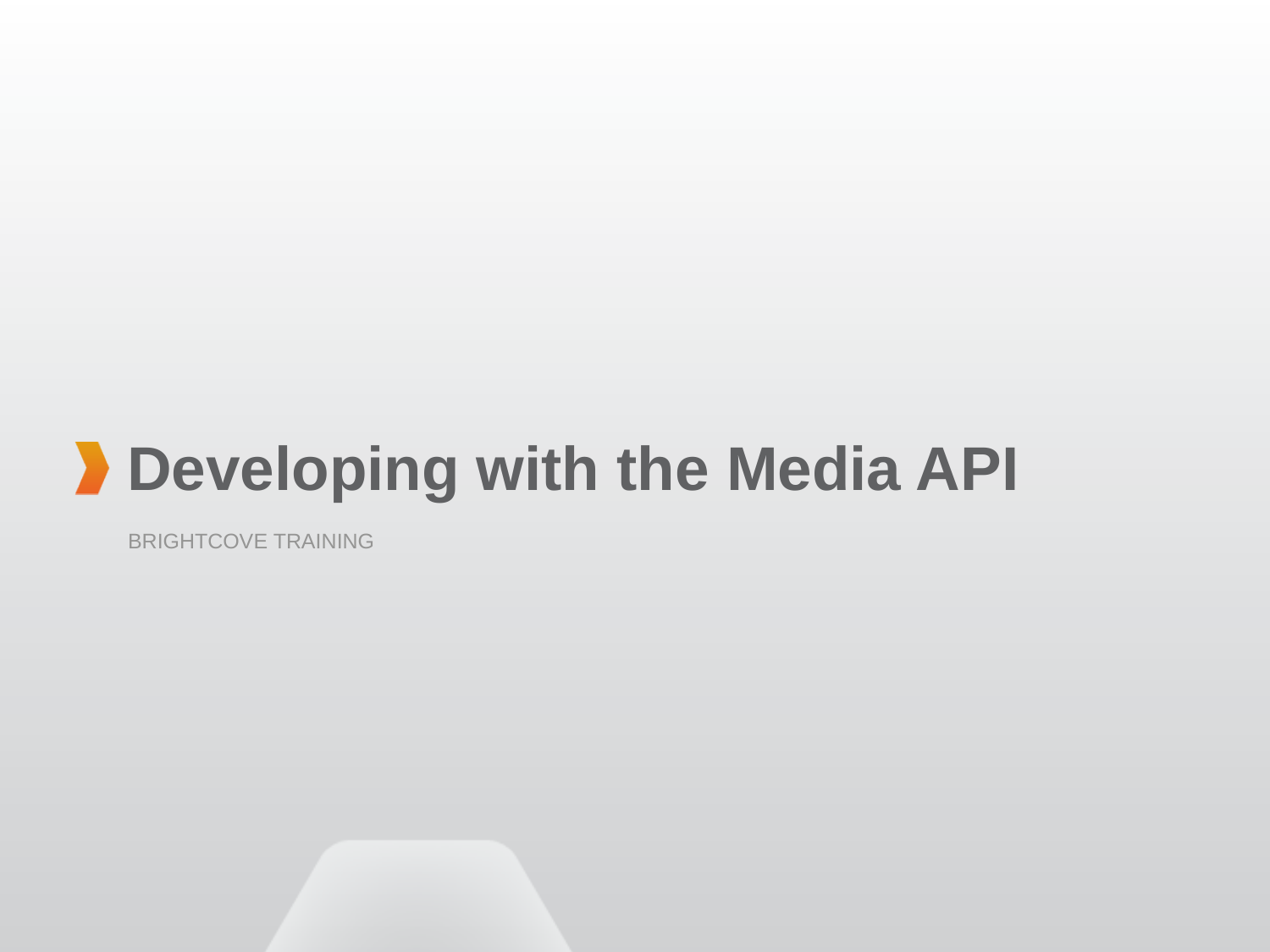

# Developing with the Media API
Brightcove Training